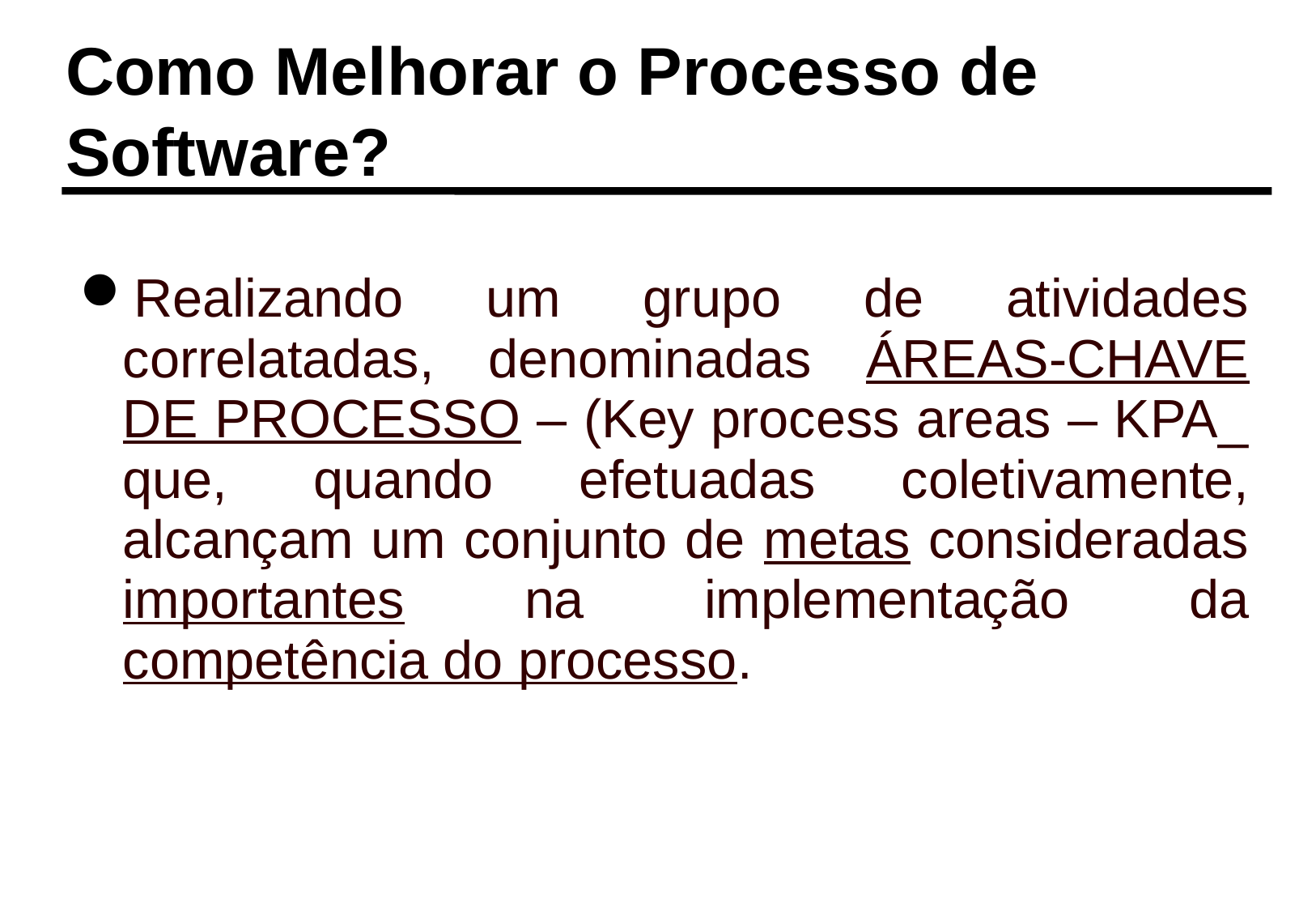

Como Melhorar o Processo de Software?

Realizando um grupo de atividades correlatadas, denominadas ÁREAS-CHAVE DE PROCESSO – (Key process areas – KPA_ que, quando efetuadas coletivamente, alcançam um conjunto de metas consideradas importantes na implementação da competência do processo.